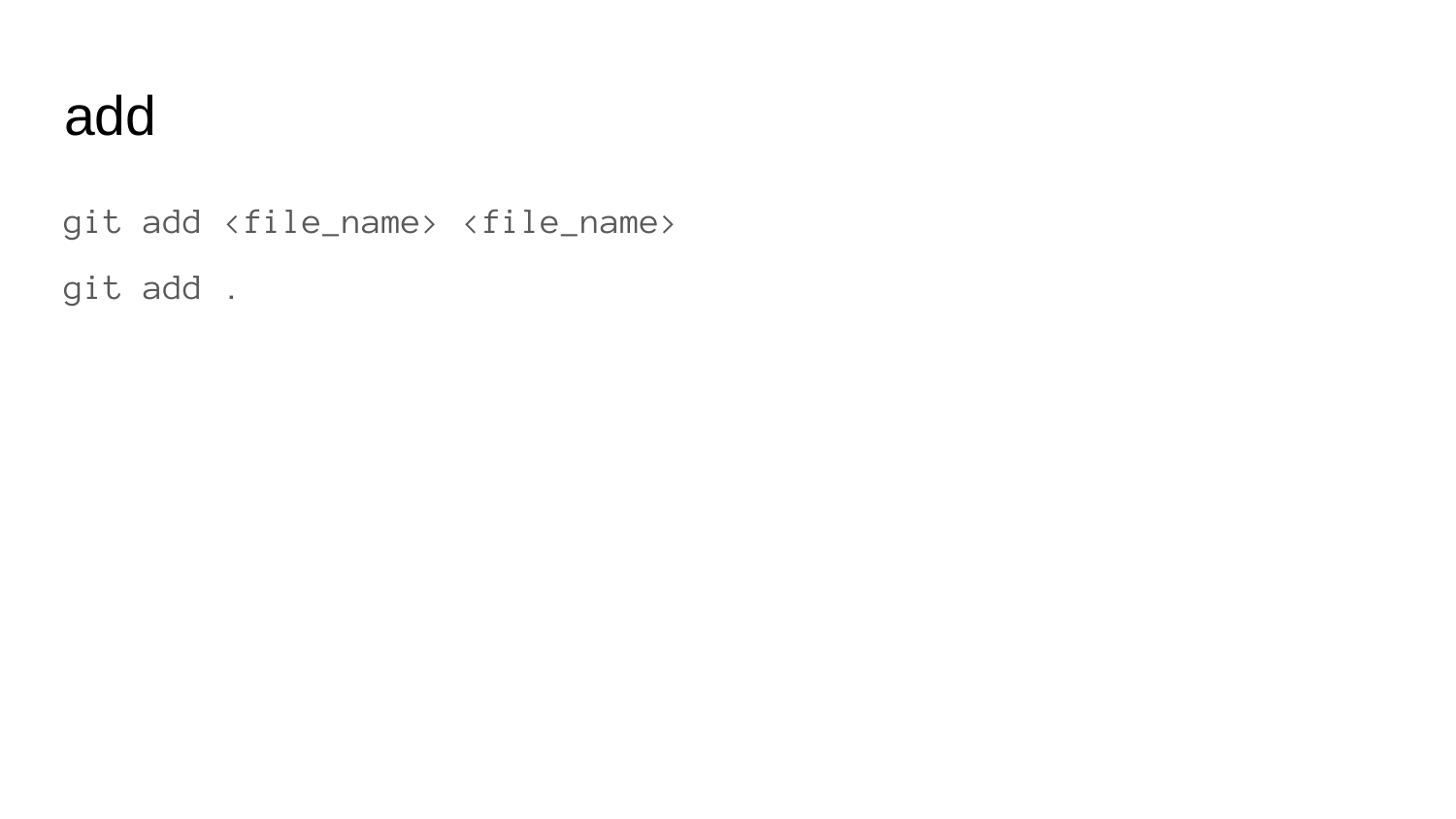

# add
git add <file_name> <file_name>
git add .